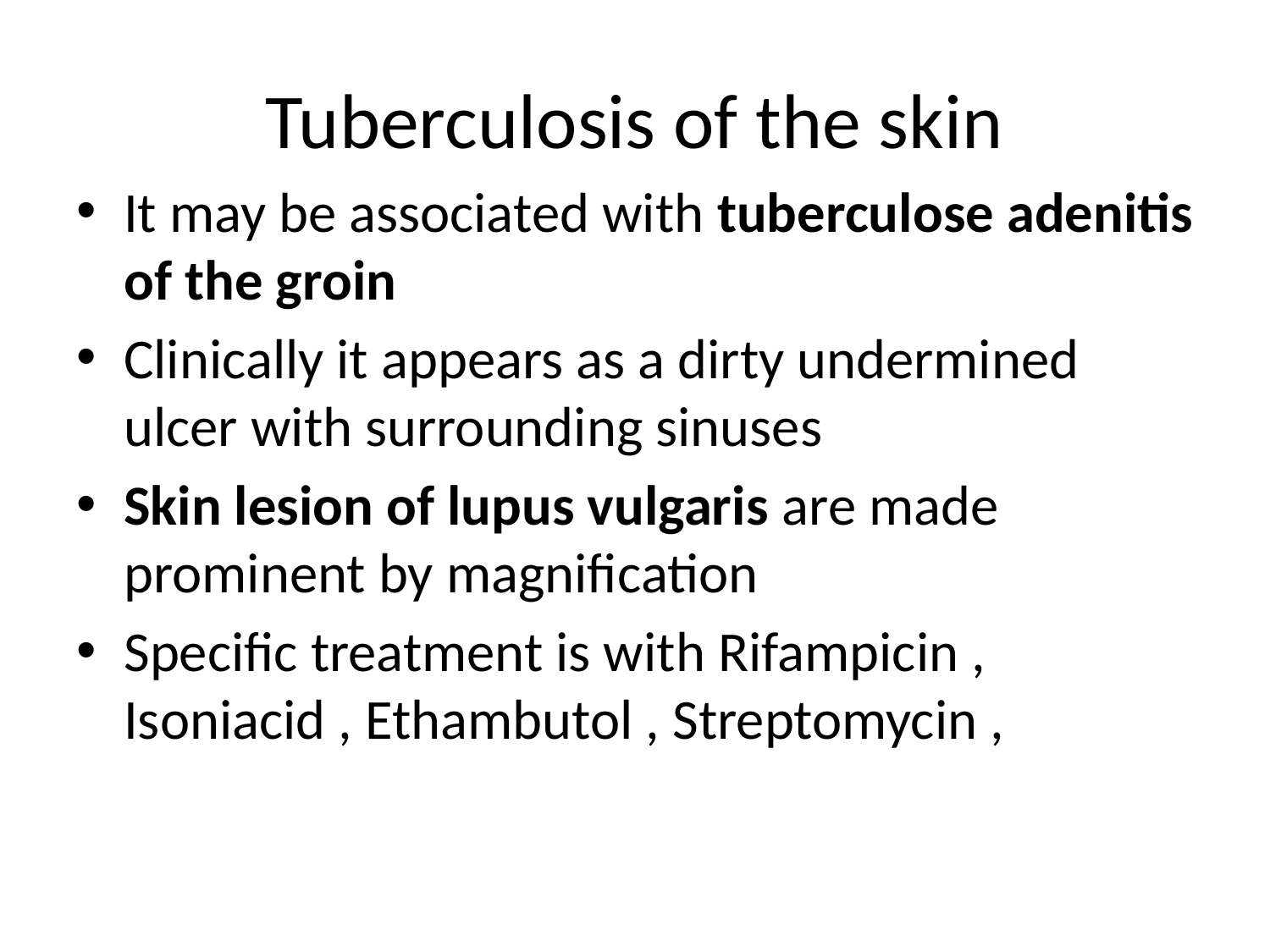

# Tuberculosis of the skin
It may be associated with tuberculose adenitis of the groin
Clinically it appears as a dirty undermined ulcer with surrounding sinuses
Skin lesion of lupus vulgaris are made prominent by magnification
Specific treatment is with Rifampicin , Isoniacid , Ethambutol , Streptomycin ,